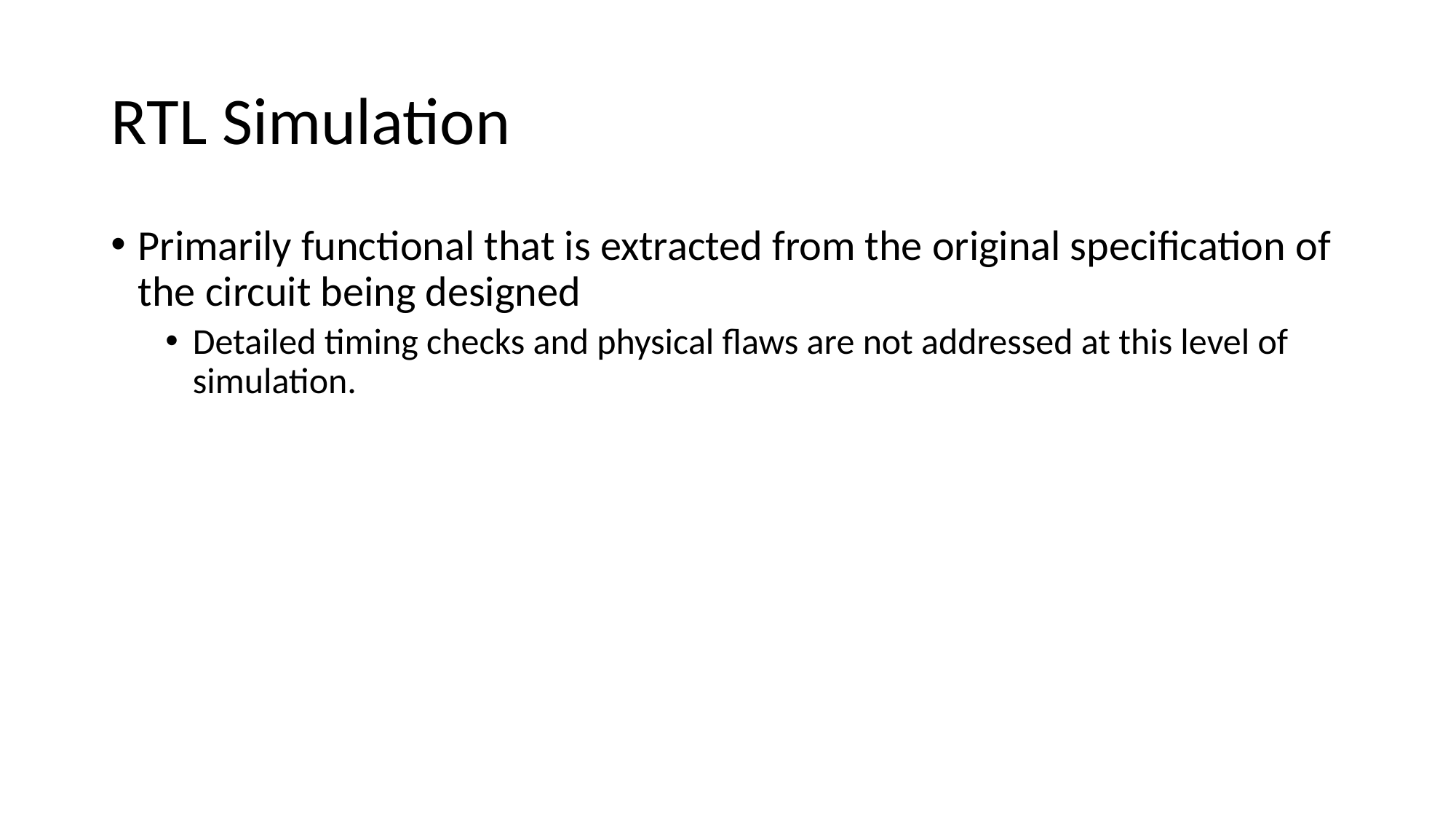

# RTL Simulation
Primarily functional that is extracted from the original specification of the circuit being designed
Detailed timing checks and physical flaws are not addressed at this level of simulation.